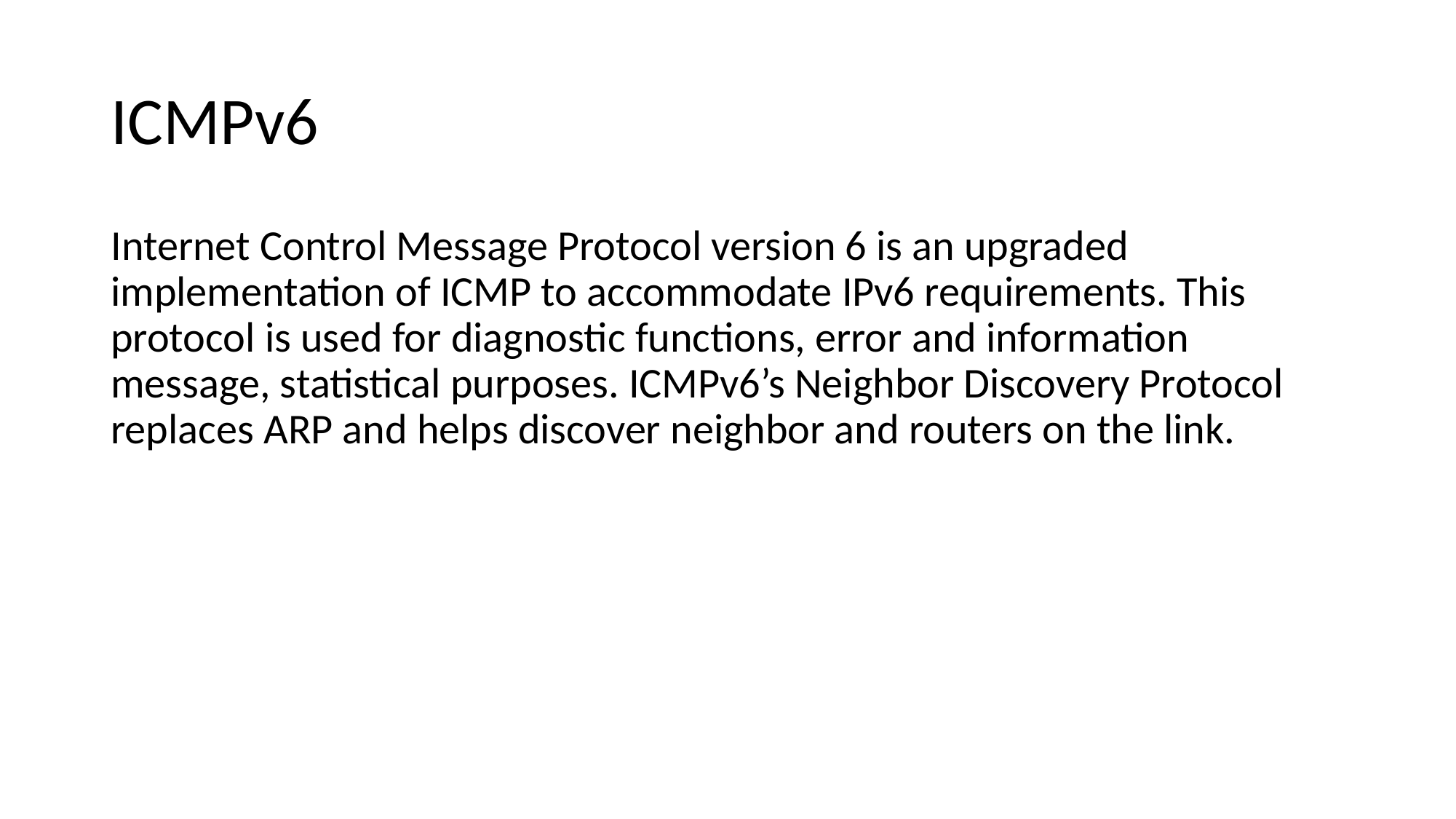

# ICMPv6
Internet Control Message Protocol version 6 is an upgraded implementation of ICMP to accommodate IPv6 requirements. This protocol is used for diagnostic functions, error and information message, statistical purposes. ICMPv6’s Neighbor Discovery Protocol replaces ARP and helps discover neighbor and routers on the link.